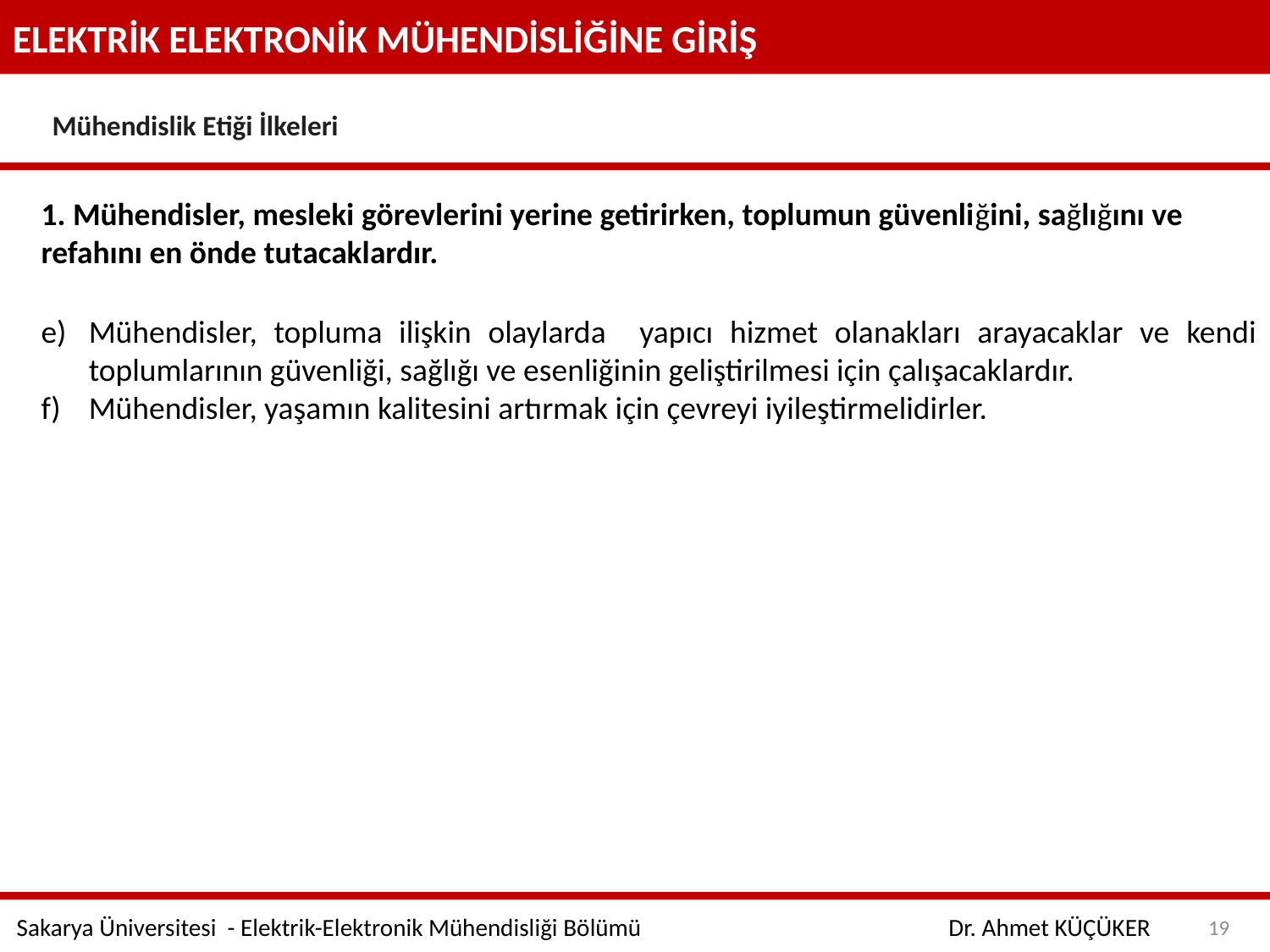

ELEKTRİK ELEKTRONİK MÜHENDİSLİĞİNE GİRİŞ

Mühendislik Etiği İlkeleri
1. Mühendisler, mesleki görevlerini yerine getirirken, toplumun güvenliğini, sağlığını ve
refahını en önde tutacaklardır.
Mühendisler, topluma ilişkin olaylarda  yapıcı hizmet olanakları arayacaklar ve kendi toplumlarının güvenliği, sağlığı ve esenliğinin geliştirilmesi için çalışacaklardır.
Mühendisler, yaşamın kalitesini artırmak için çevreyi iyileştirmelidirler.
19
Sakarya Üniversitesi  - Elektrik-Elektronik Mühendisliği Bölümü
Dr. Ahmet KÜÇÜKER